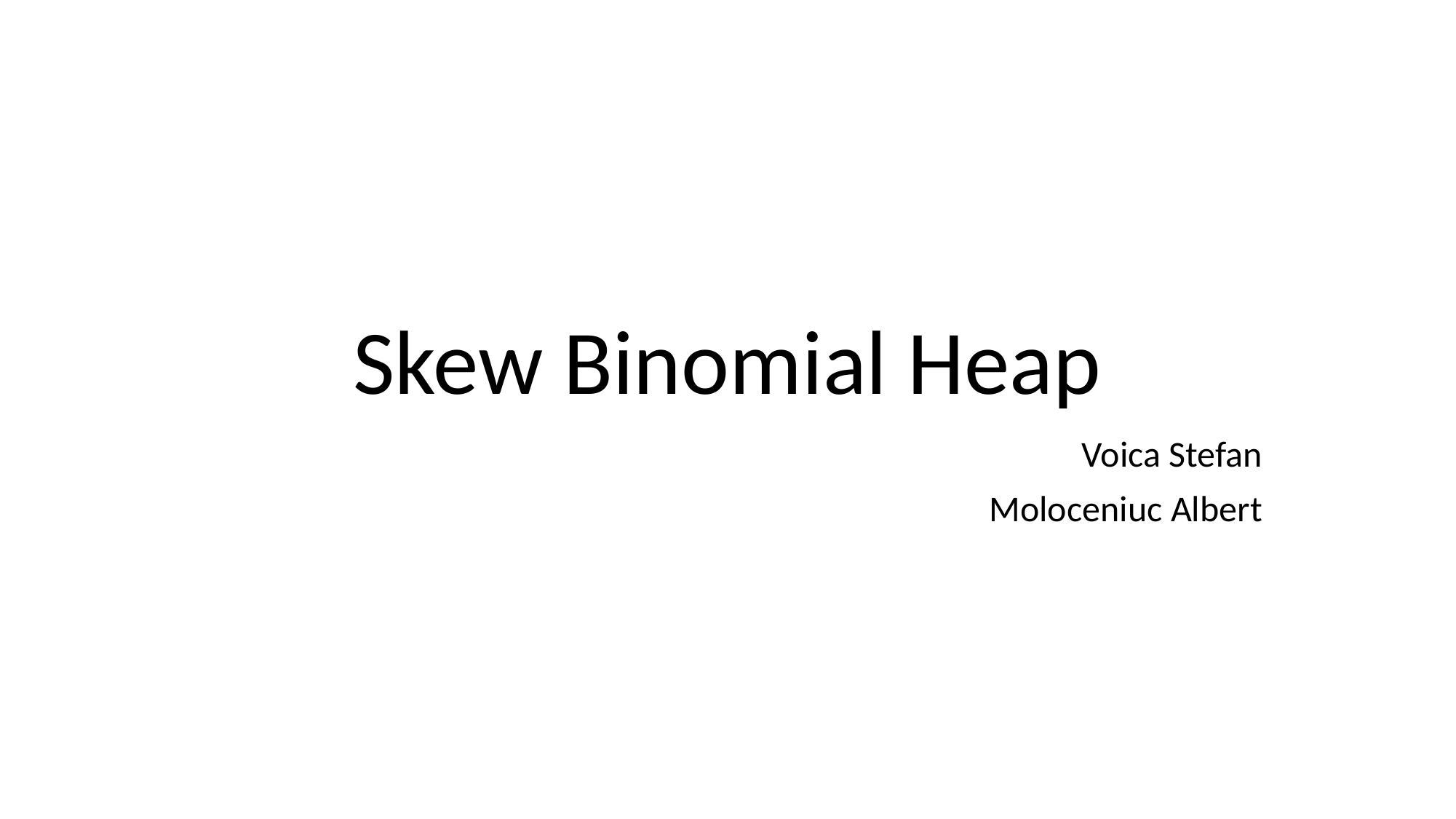

# Skew Binomial Heap
Voica Stefan
Moloceniuc Albert